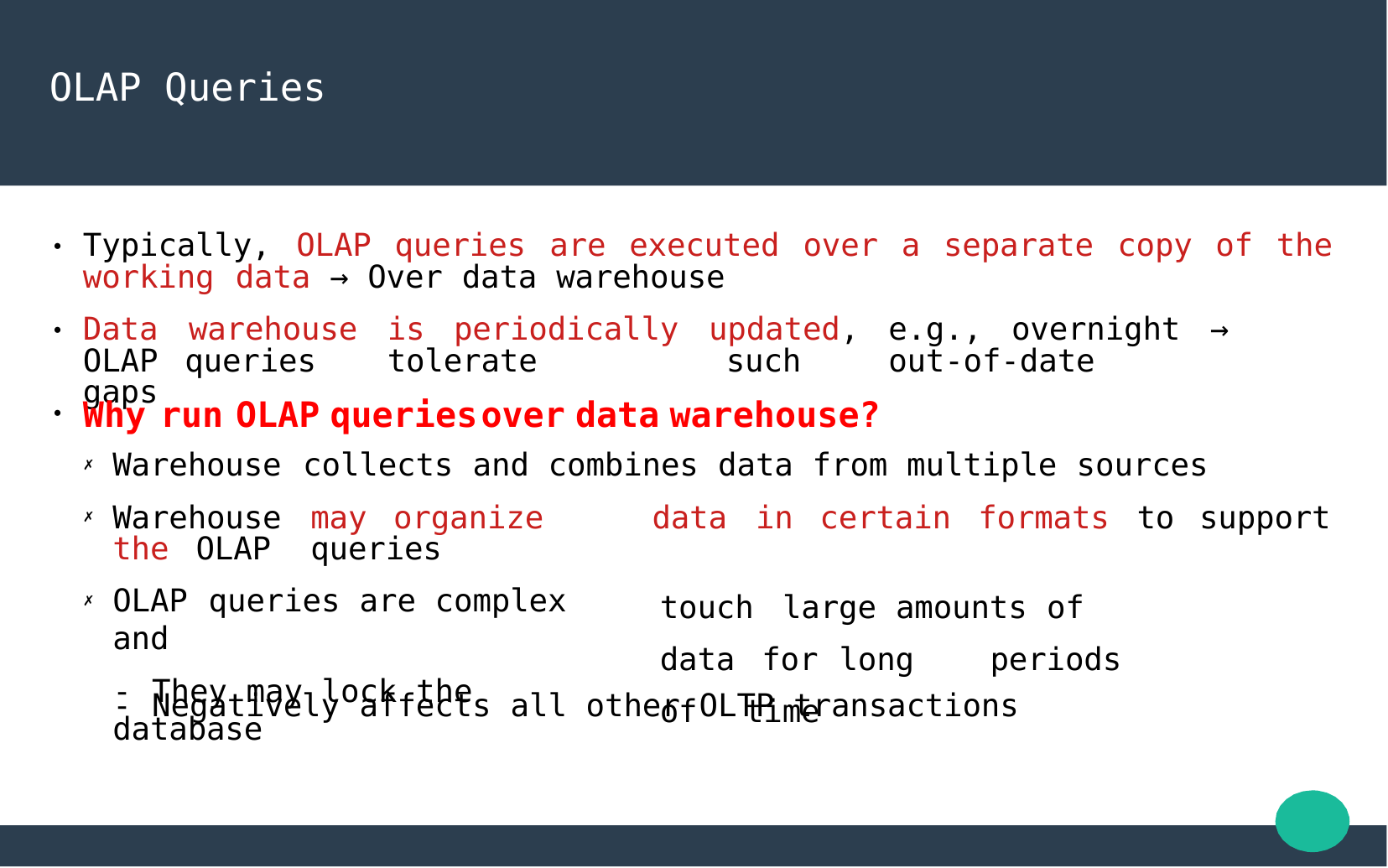

# OLAP
Queries
Typically,	OLAP	queries	are	executed	over	a	separate	copy	of	the
●
working	data	→	Over	data	warehouse
Data	warehouse	is	periodically	updated,	e.g.,	overnight	→	OLAP  queries	tolerate		such	out-of-date		gaps
●
Why	run	OLAP	queries	over	data	warehouse?
●
Warehouse	collects	and	combines	data	from	multiple	sources
✗
data	in	certain	formats	to

touch	large	amounts	of	data  for	long	periods	of	time
support
Warehouse	may	organize	the  OLAP	queries
OLAP	queries	are	complex	and
-	They	may	lock	the	database
✗
✗
-	Negatively	affects	all	other	OLTP	transactions